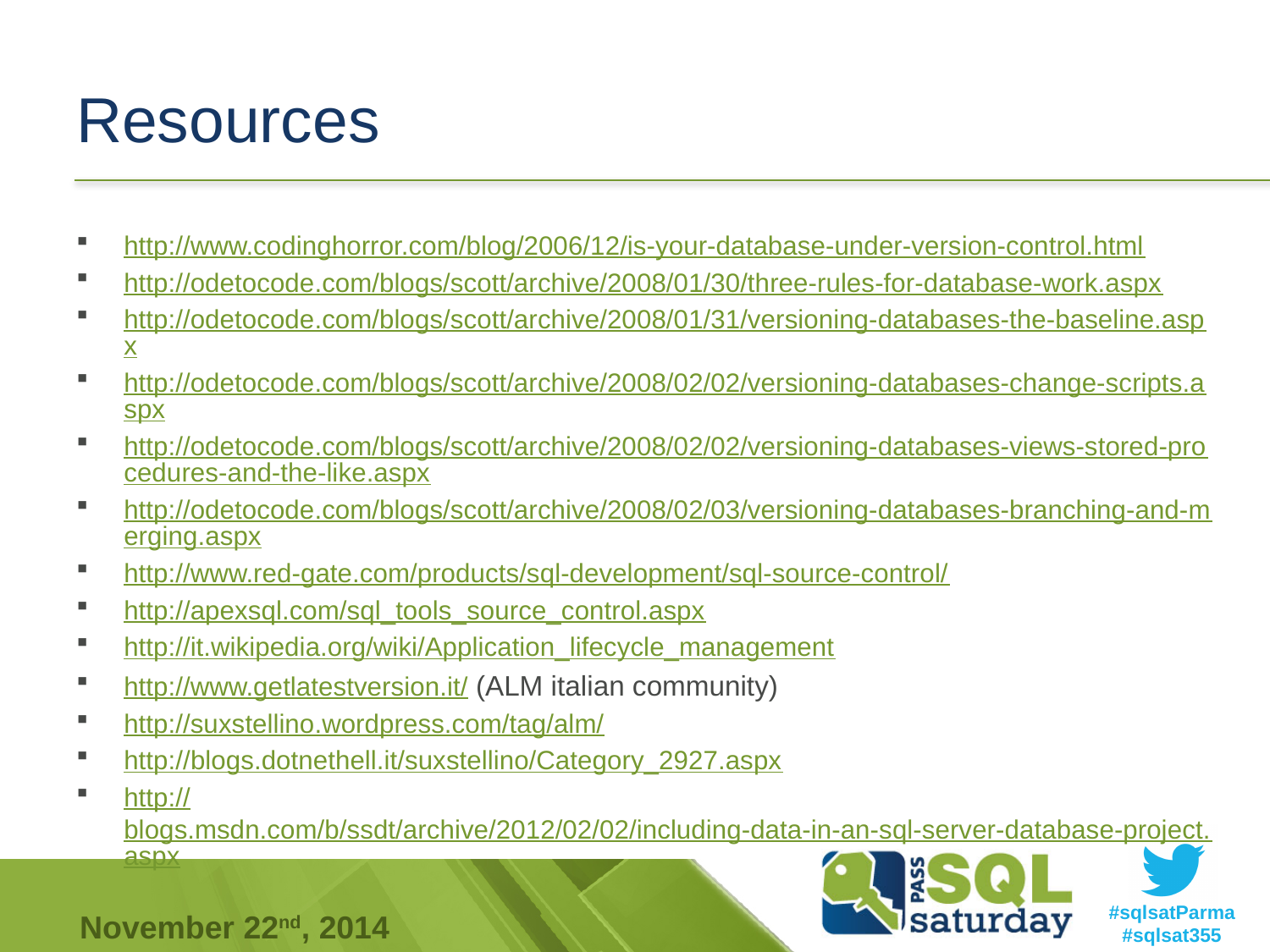

# Resources
http://www.codinghorror.com/blog/2006/12/is-your-database-under-version-control.html
http://odetocode.com/blogs/scott/archive/2008/01/30/three-rules-for-database-work.aspx
http://odetocode.com/blogs/scott/archive/2008/01/31/versioning-databases-the-baseline.aspx
http://odetocode.com/blogs/scott/archive/2008/02/02/versioning-databases-change-scripts.aspx
http://odetocode.com/blogs/scott/archive/2008/02/02/versioning-databases-views-stored-procedures-and-the-like.aspx
http://odetocode.com/blogs/scott/archive/2008/02/03/versioning-databases-branching-and-merging.aspx
http://www.red-gate.com/products/sql-development/sql-source-control/
http://apexsql.com/sql_tools_source_control.aspx
http://it.wikipedia.org/wiki/Application_lifecycle_management
http://www.getlatestversion.it/ (ALM italian community)
http://suxstellino.wordpress.com/tag/alm/
http://blogs.dotnethell.it/suxstellino/Category_2927.aspx
http://blogs.msdn.com/b/ssdt/archive/2012/02/02/including-data-in-an-sql-server-database-project.aspx